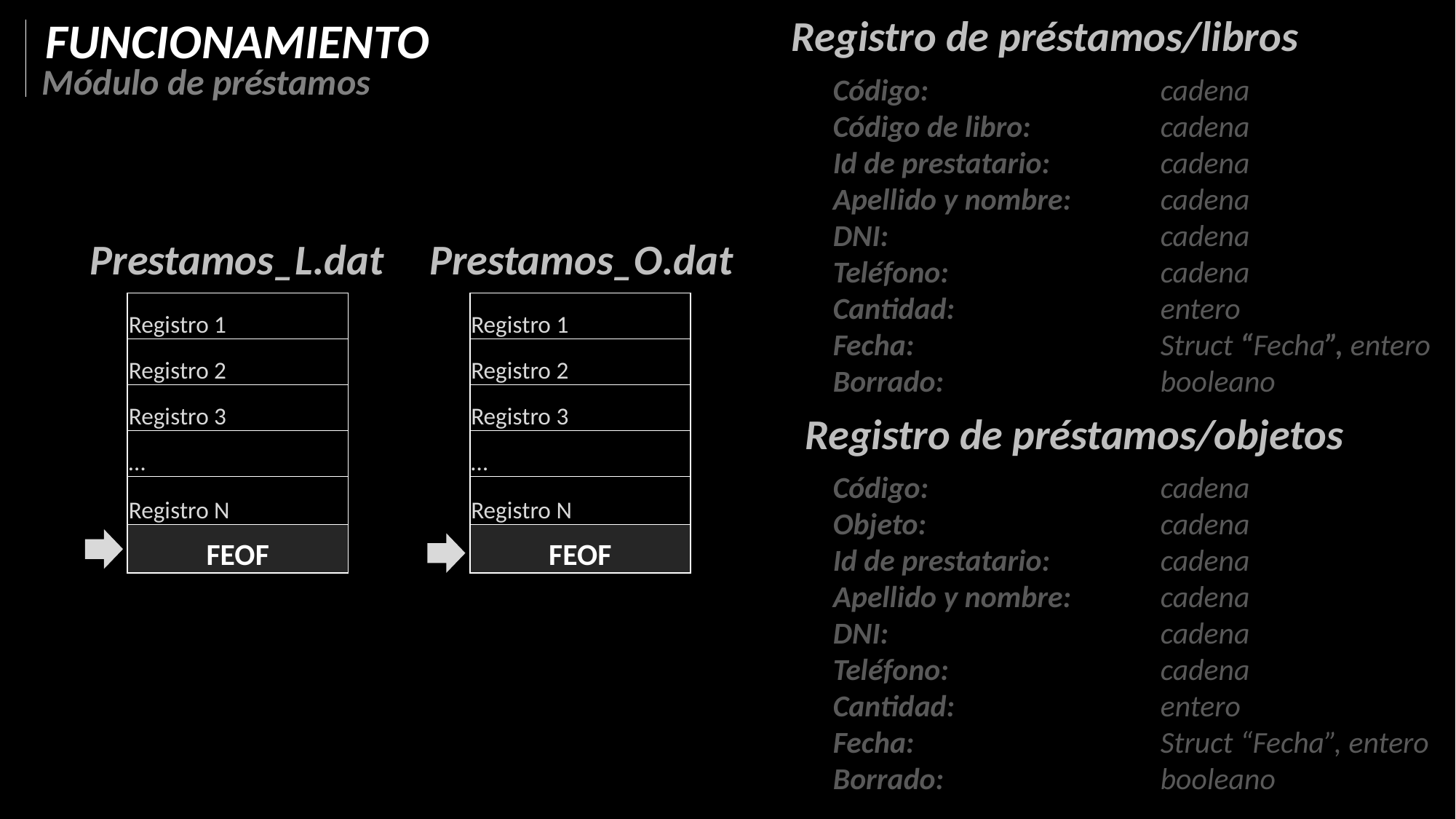

FUNCIONAMIENTO
Registro de préstamos/libros
Código:			cadena
Código de libro:		cadena
Id de prestatario:		cadena
Apellido y nombre:	cadena
DNI:			cadena
Teléfono:		cadena
Cantidad:		entero
Fecha:			Struct “Fecha”, entero
Borrado:		booleano
Módulo de préstamos
Prestamos_L.dat
Prestamos_O.dat
| Registro 1 |
| --- |
| Registro 2 |
| Registro 3 |
| … |
| Registro N |
| FEOF |
| Registro 1 |
| --- |
| Registro 2 |
| Registro 3 |
| … |
| Registro N |
| FEOF |
Registro de préstamos/objetos
Código:			cadena
Objeto:			cadena
Id de prestatario:		cadena
Apellido y nombre:	cadena
DNI:			cadena
Teléfono:		cadena
Cantidad:		entero
Fecha:			Struct “Fecha”, entero
Borrado:		booleano